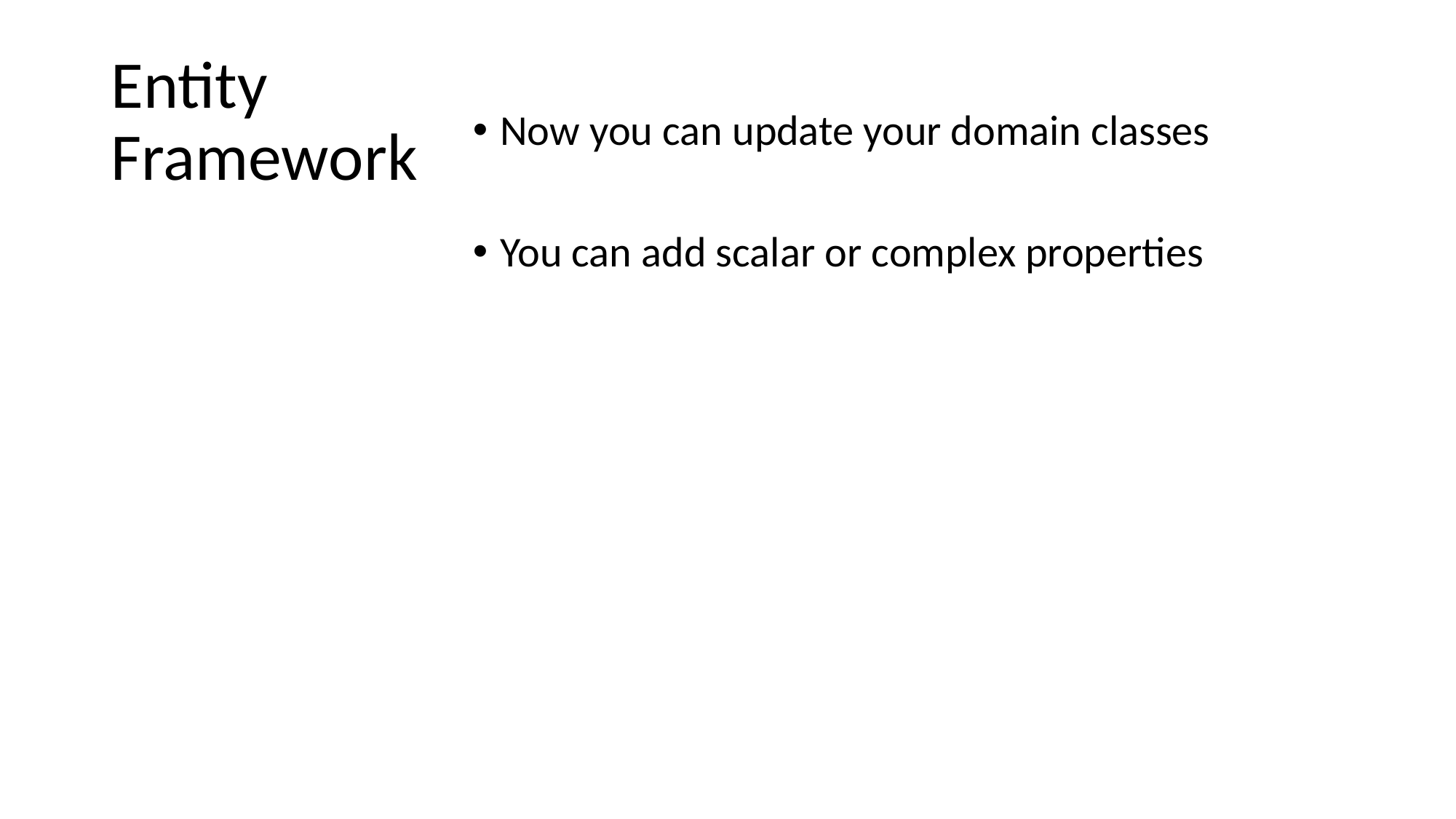

# Entity Framework
Now you can update your domain classes

You can add scalar or complex properties